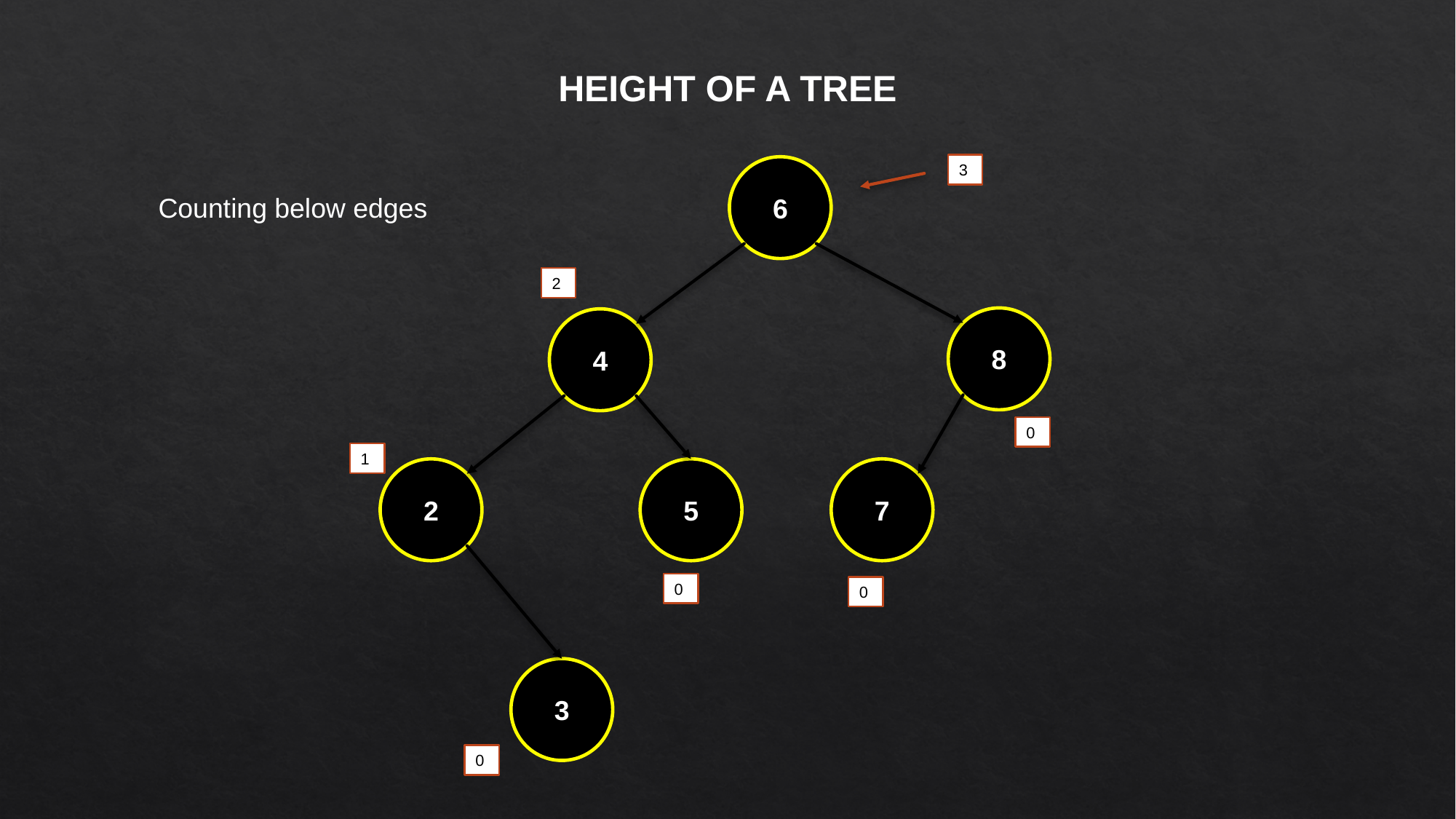

HEIGHT OF A TREE
3
6
Counting below edges
2
8
4
0
1
2
5
7
0
0
3
0